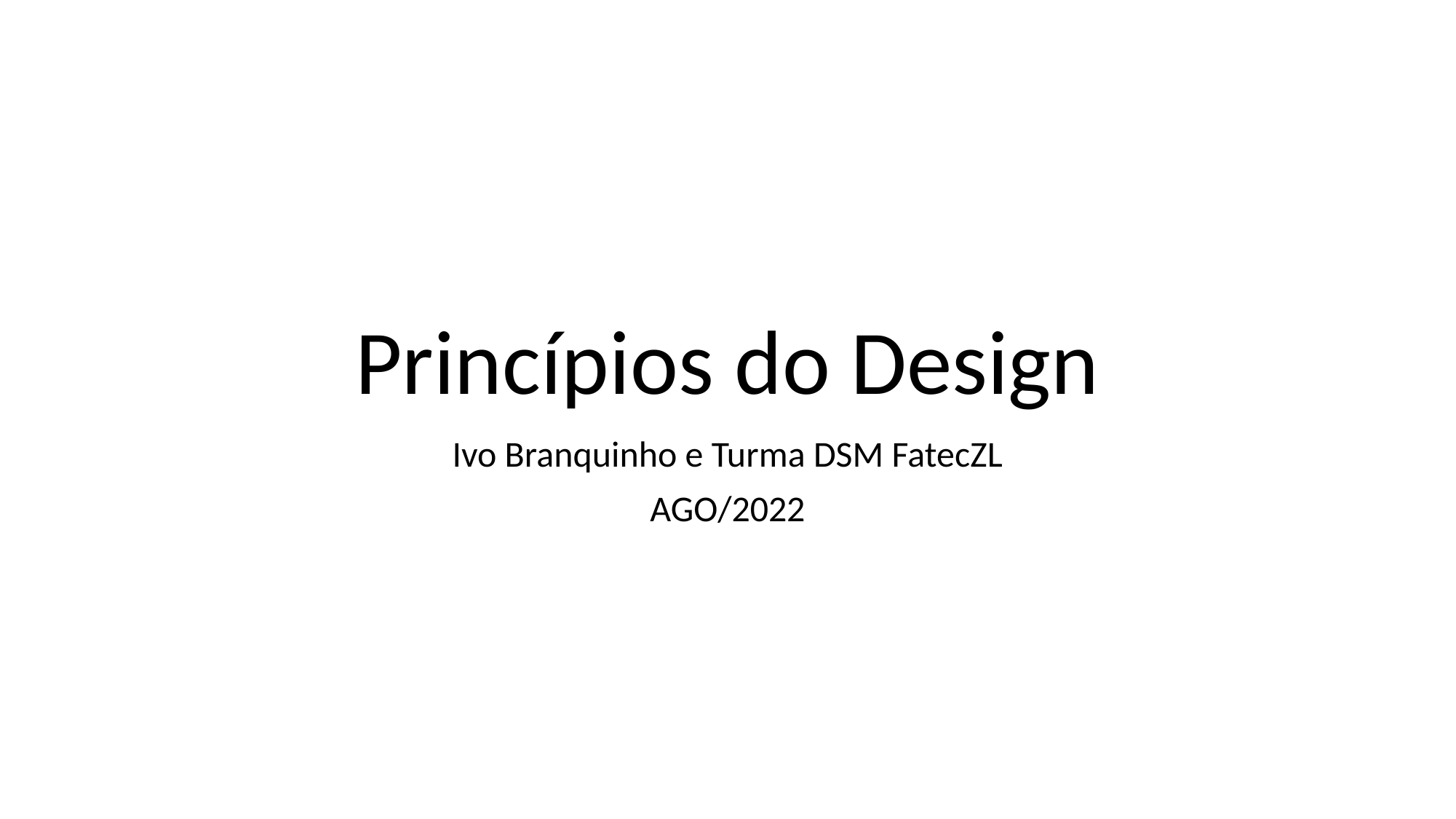

# Princípios do Design
Ivo Branquinho e Turma DSM FatecZL
AGO/2022